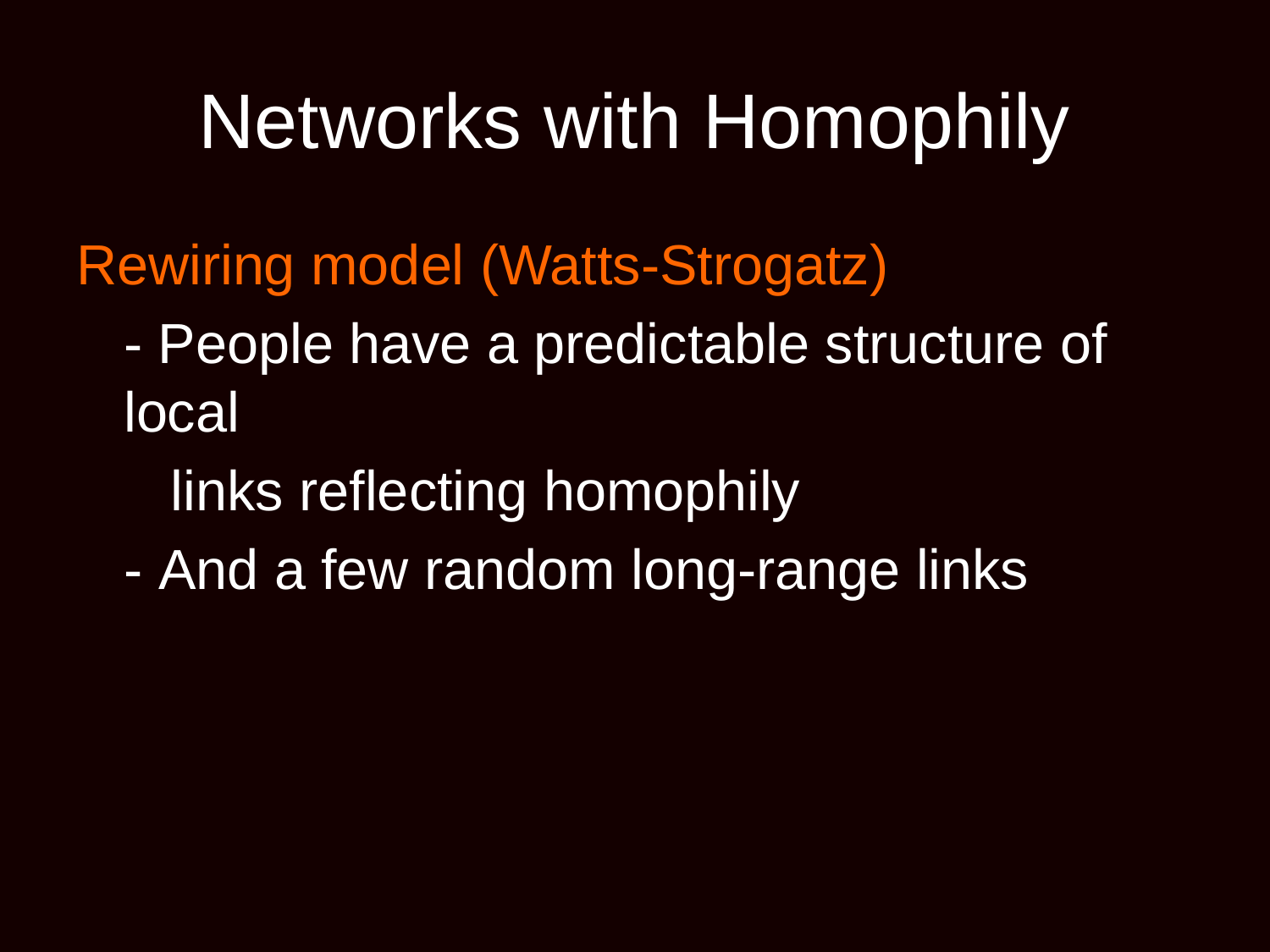

# Networks with Homophily
Rewiring model (Watts-Strogatz)
	- People have a predictable structure of local
	   links reflecting homophily
	- And a few random long-range links